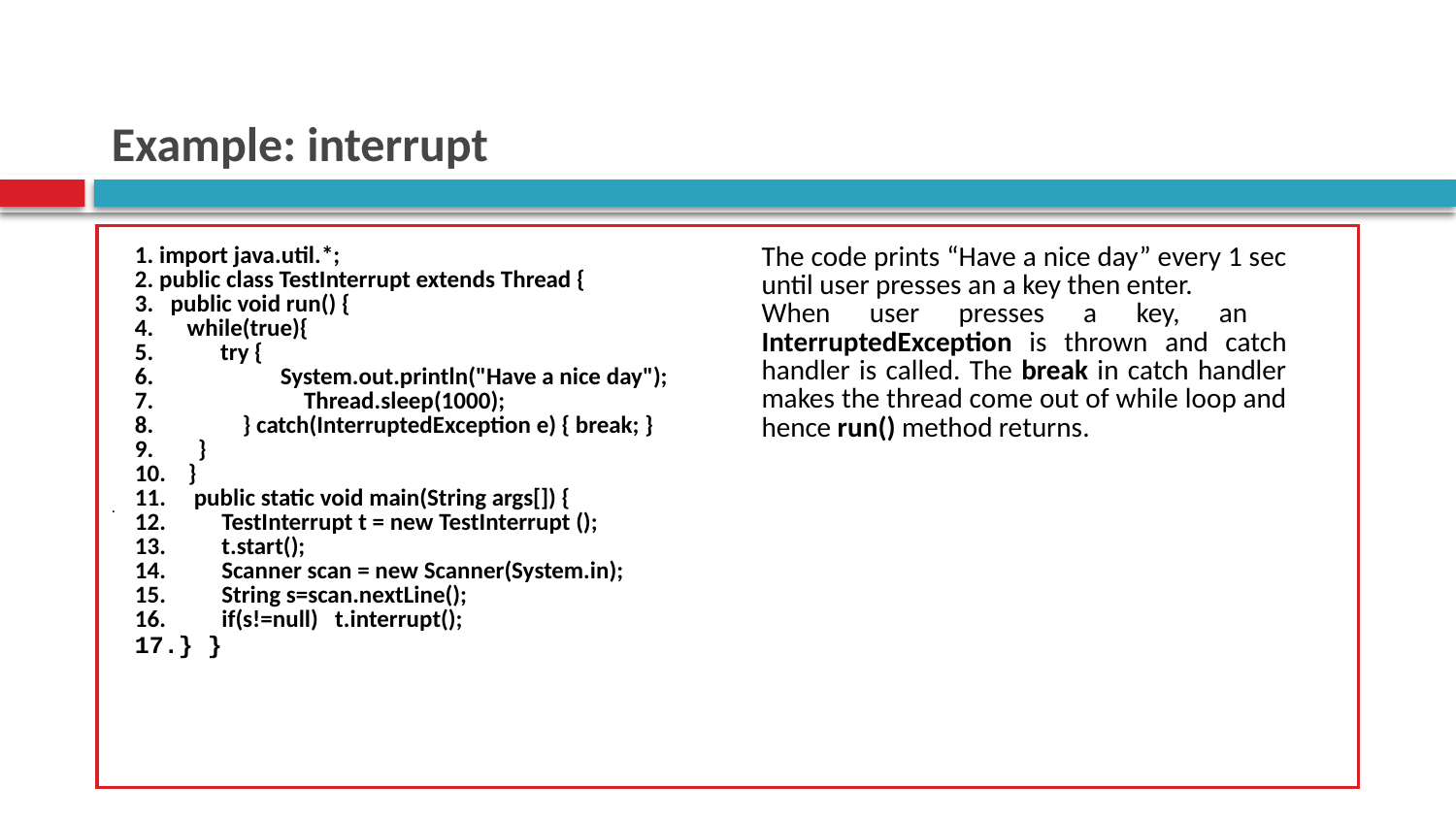

# Example: interrupt
.
| 1. import java.util.\*; 2. public class TestInterrupt extends Thread { 3. public void run() { 4. while(true){ 5. try { 6. System.out.println("Have a nice day"); 7. Thread.sleep(1000); 8. } catch(InterruptedException e) { break; } 9. } 10. } 11. public static void main(String args[]) { 12. TestInterrupt t = new TestInterrupt (); 13. t.start(); 14. Scanner scan = new Scanner(System.in); 15. String s=scan.nextLine(); 16. if(s!=null) t.interrupt(); 17.} } | The code prints “Have a nice day” every 1 sec until user presses an a key then enter. When user presses a key, an InterruptedException is thrown and catch handler is called. The break in catch handler makes the thread come out of while loop and hence run() method returns. |
| --- | --- |